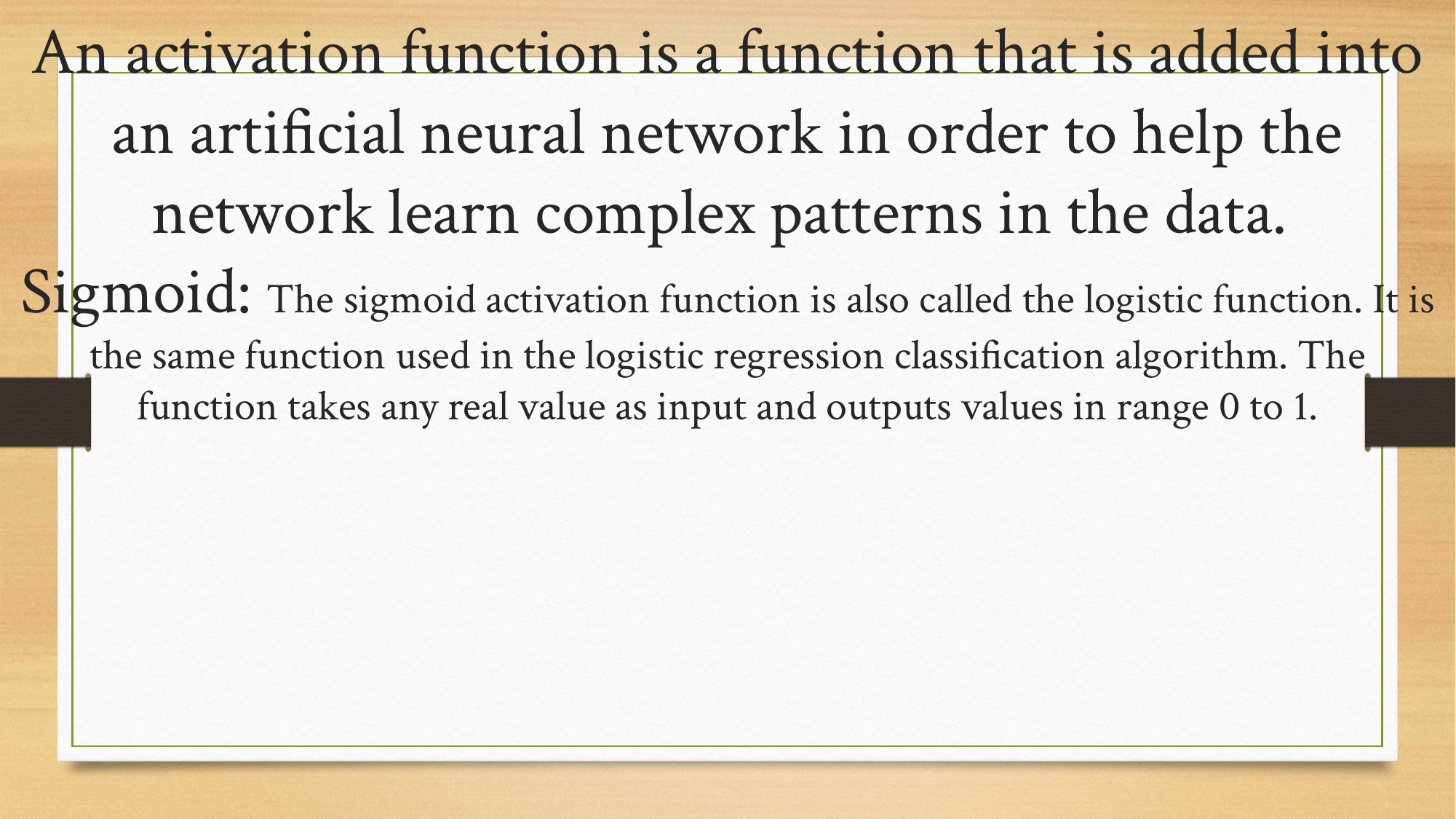

# An activation function is a function that is added into an artificial neural network in order to help the network learn complex patterns in the data.  Sigmoid: The sigmoid activation function is also called the logistic function. It is the same function used in the logistic regression classification algorithm. The function takes any real value as input and outputs values in range 0 to 1.